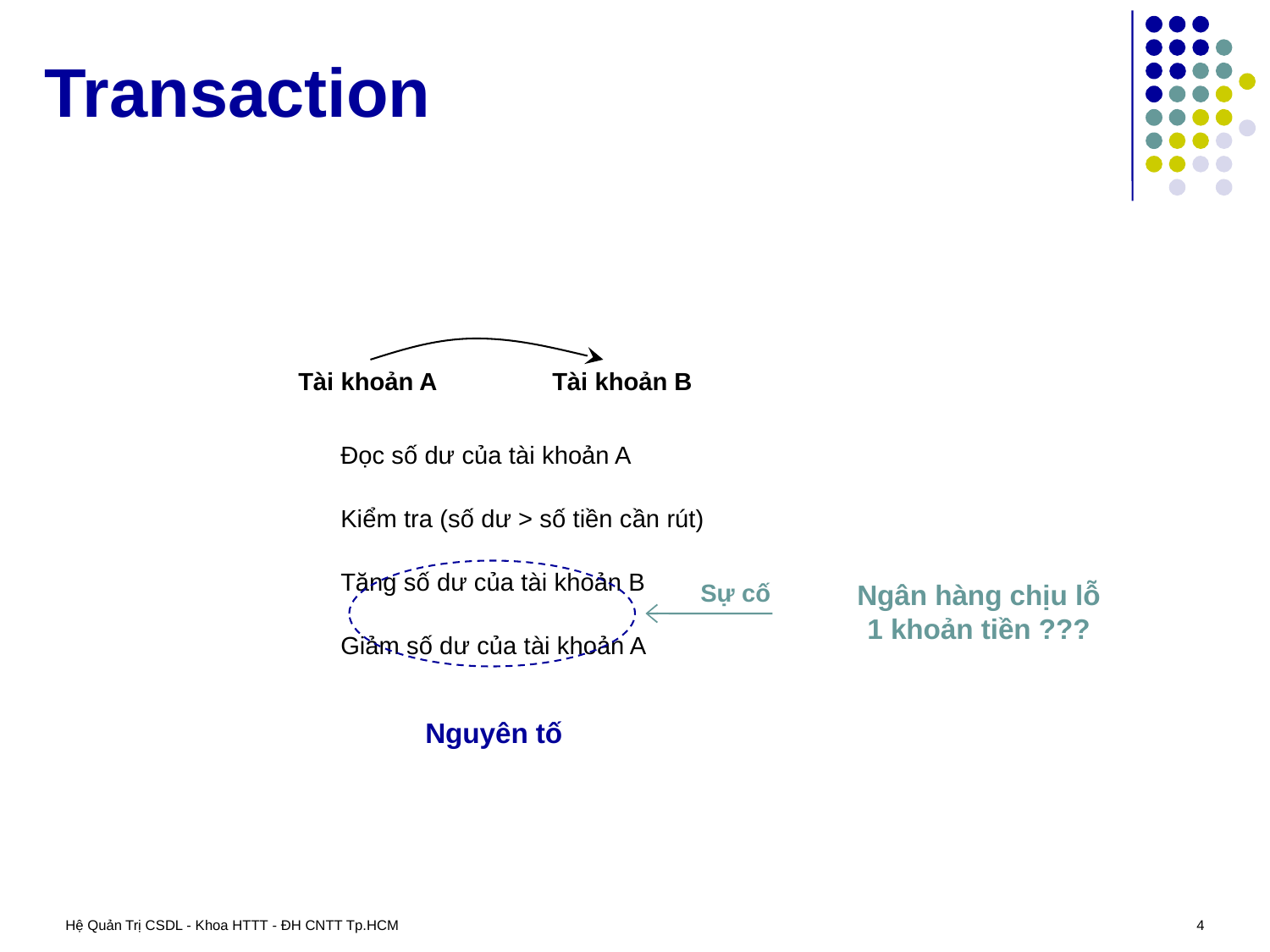

# Transaction

Tài khoản A
Tài khoản B
Đọc số dư của tài khoản A
Kiểm tra (số dư > số tiền cần rút)
Tăng số dư của tài khoản B
Giảm số dư của tài khoản A

Sự cố

Ngân hàng chịu lỗ 1 khoản tiền ???
Nguyên tố
Hệ Quản Trị CSDL - Khoa HTTT - ĐH CNTT Tp.HCM
4